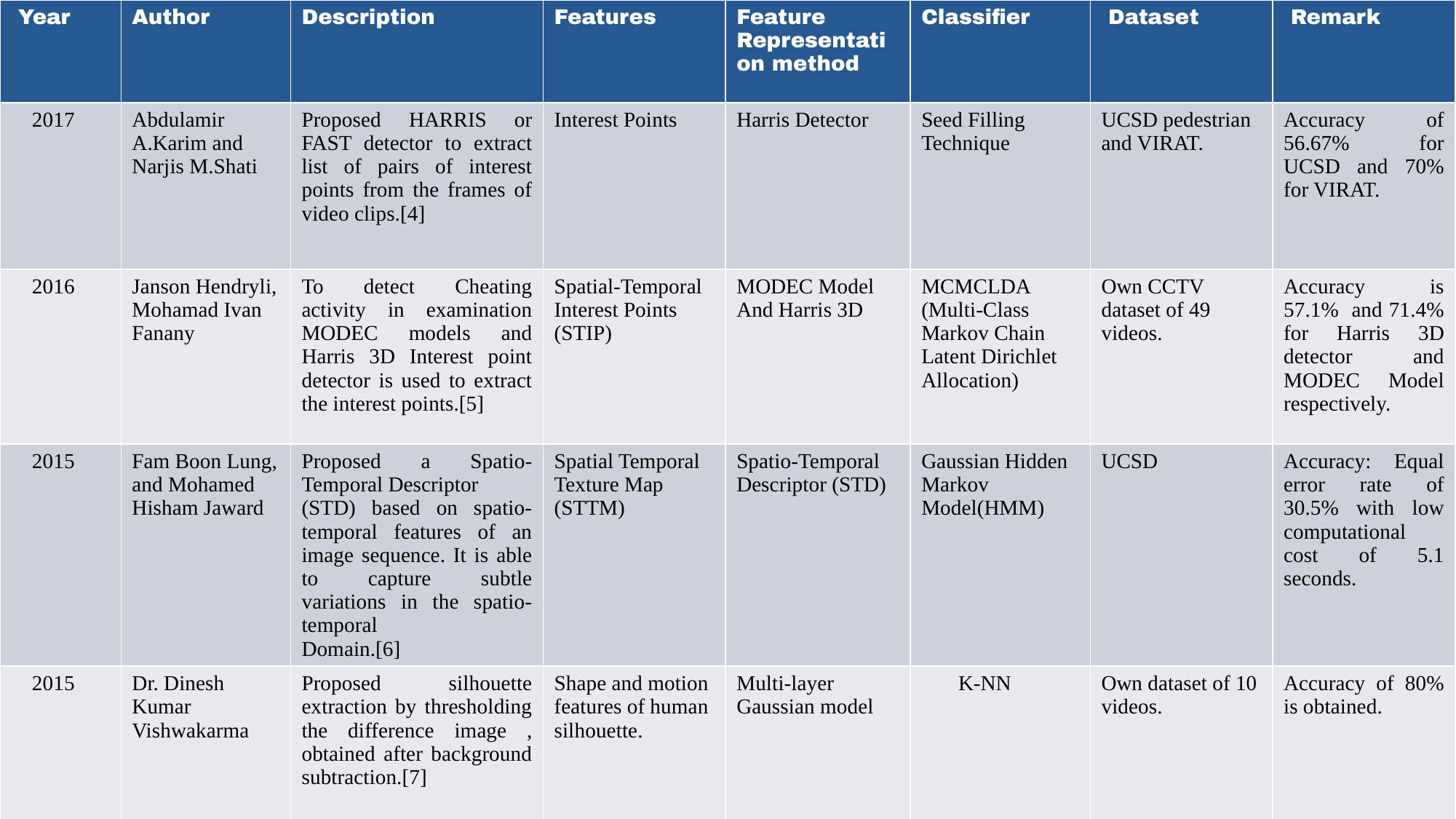

| Year | Author | Description | Features | Feature Representation method | Classifier | Dataset | Remark |
| --- | --- | --- | --- | --- | --- | --- | --- |
| 2017 | Abdulamir A.Karim and Narjis M.Shati | Proposed HARRIS or FAST detector to extract list of pairs of interest points from the frames of video clips.[4] | Interest Points | Harris Detector | Seed Filling Technique | UCSD pedestrian and VIRAT. | Accuracy of 56.67% for UCSD and 70% for VIRAT. |
| 2016 | Janson Hendryli, Mohamad Ivan Fanany | To detect Cheating activity in examination MODEC models and Harris 3D Interest point detector is used to extract the interest points.[5] | Spatial-Temporal Interest Points (STIP) | MODEC Model And Harris 3D | MCMCLDA (Multi-Class Markov Chain Latent Dirichlet Allocation) | Own CCTV dataset of 49 videos. | Accuracy is 57.1% and 71.4% for Harris 3D detector and MODEC Model respectively. |
| 2015 | Fam Boon Lung, and Mohamed Hisham Jaward | Proposed a Spatio-Temporal Descriptor (STD) based on spatio-temporal features of an image sequence. It is able to capture subtle variations in the spatio-temporal Domain.[6] | Spatial Temporal Texture Map (STTM) | Spatio-Temporal Descriptor (STD) | Gaussian Hidden Markov Model(HMM) | UCSD | Accuracy: Equal error rate of 30.5% with low computational cost of 5.1 seconds. |
| 2015 | Dr. Dinesh Kumar Vishwakarma | Proposed silhouette extraction by thresholding the difference image , obtained after background subtraction.[7] | Shape and motion features of human silhouette. | Multi-layer Gaussian model | K-NN | Own dataset of 10 videos. | Accuracy of 80% is obtained. |